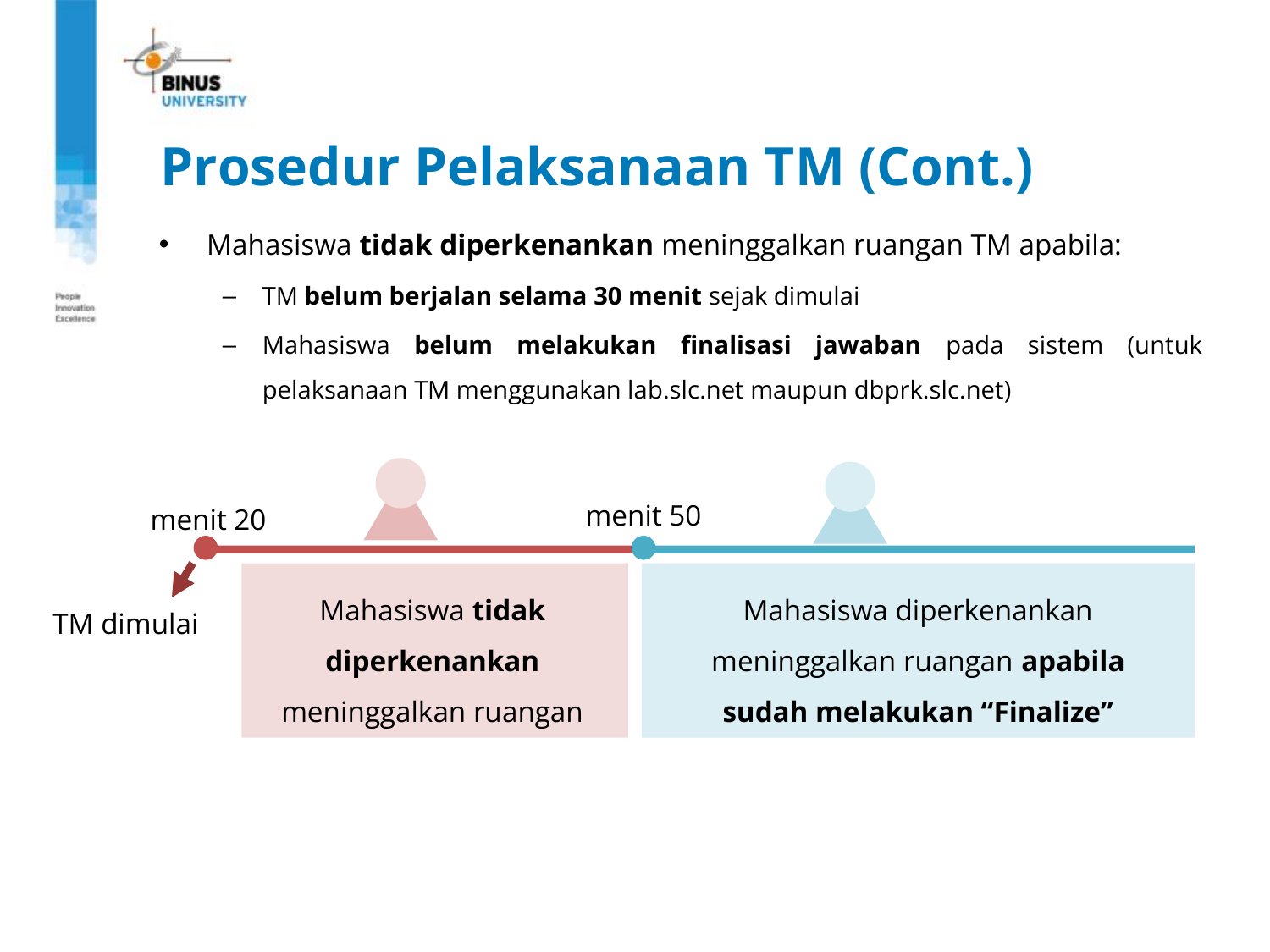

Prosedur Pelaksanaan TM (Cont.)
Mahasiswa tidak diperkenankan meninggalkan ruangan TM apabila:
TM belum berjalan selama 30 menit sejak dimulai
Mahasiswa belum melakukan finalisasi jawaban pada sistem (untuk pelaksanaan TM menggunakan lab.slc.net maupun dbprk.slc.net)

menit 50
menit 20

Mahasiswa tidak diperkenankan meninggalkan ruangan
Mahasiswa diperkenankan meninggalkan ruangan apabila sudah melakukan “Finalize”
TM dimulai